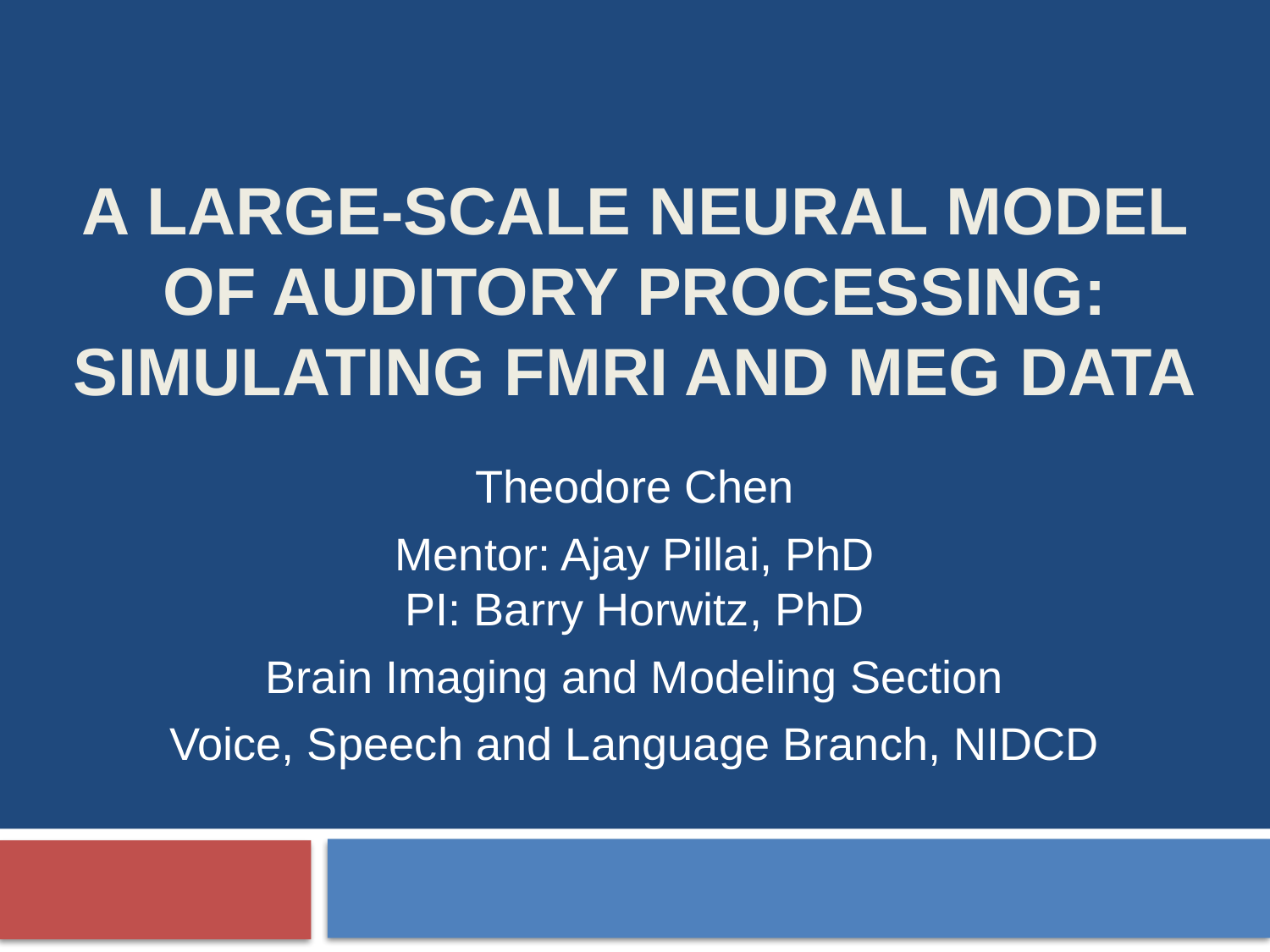

# A Large-Scale Neural Model of Auditory Processing: Simulating fMRI and MEG Data
Theodore Chen
Mentor: Ajay Pillai, PhD
PI: Barry Horwitz, PhD
Brain Imaging and Modeling Section
Voice, Speech and Language Branch, NIDCD